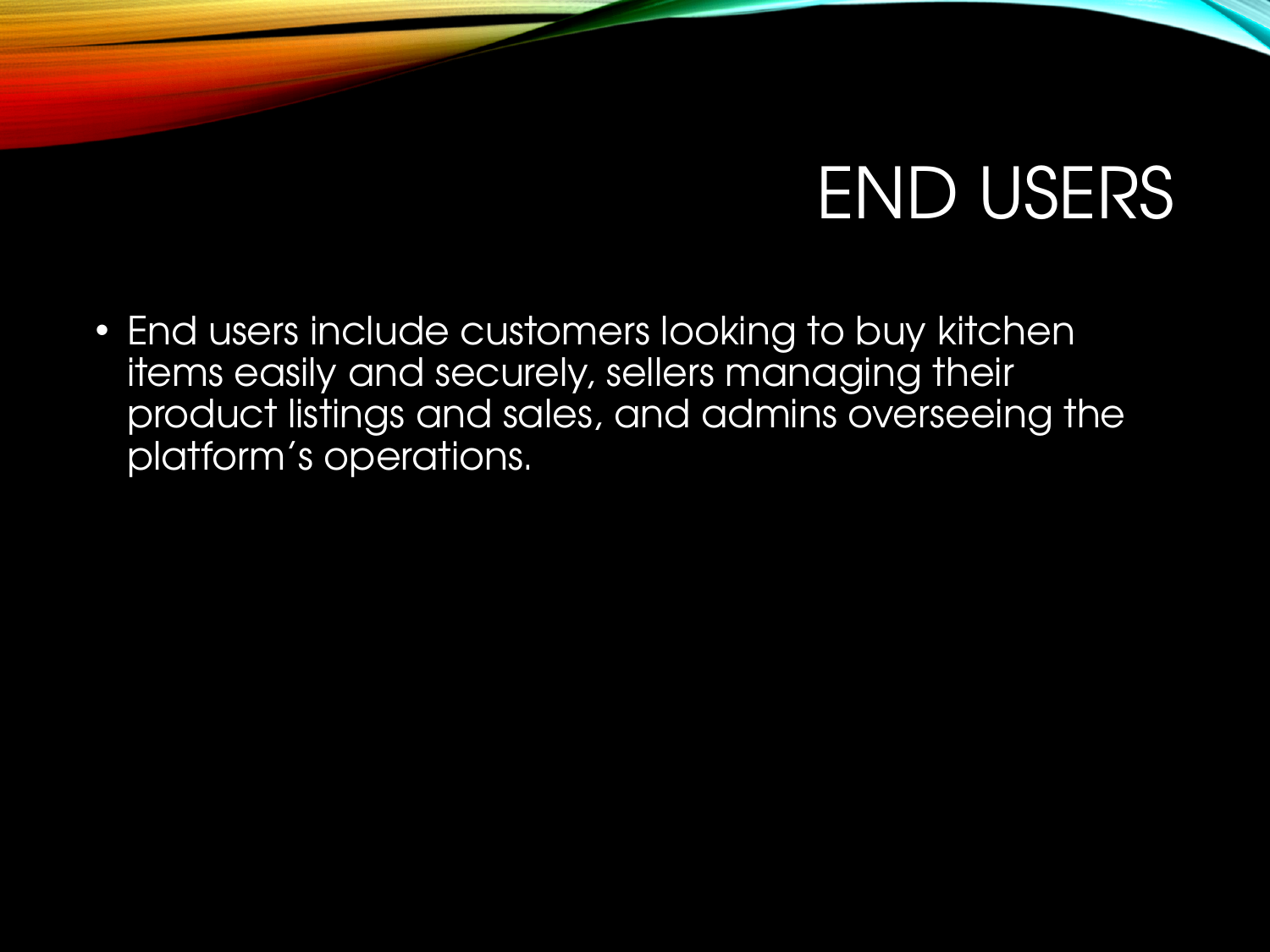

# End Users
End users include customers looking to buy kitchen items easily and securely, sellers managing their product listings and sales, and admins overseeing the platform’s operations.